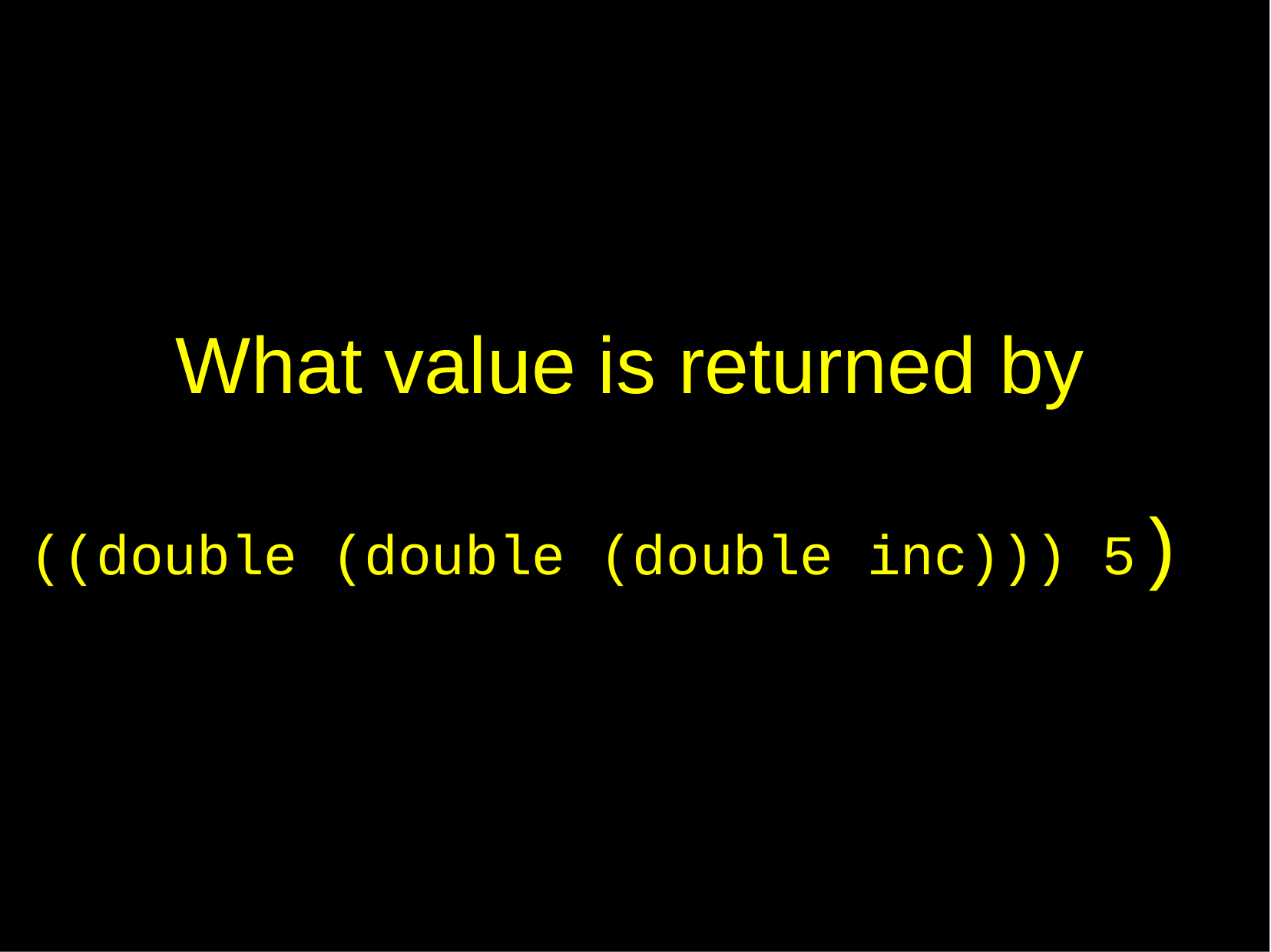

What value is returned by
((double (double (double inc))) 5)